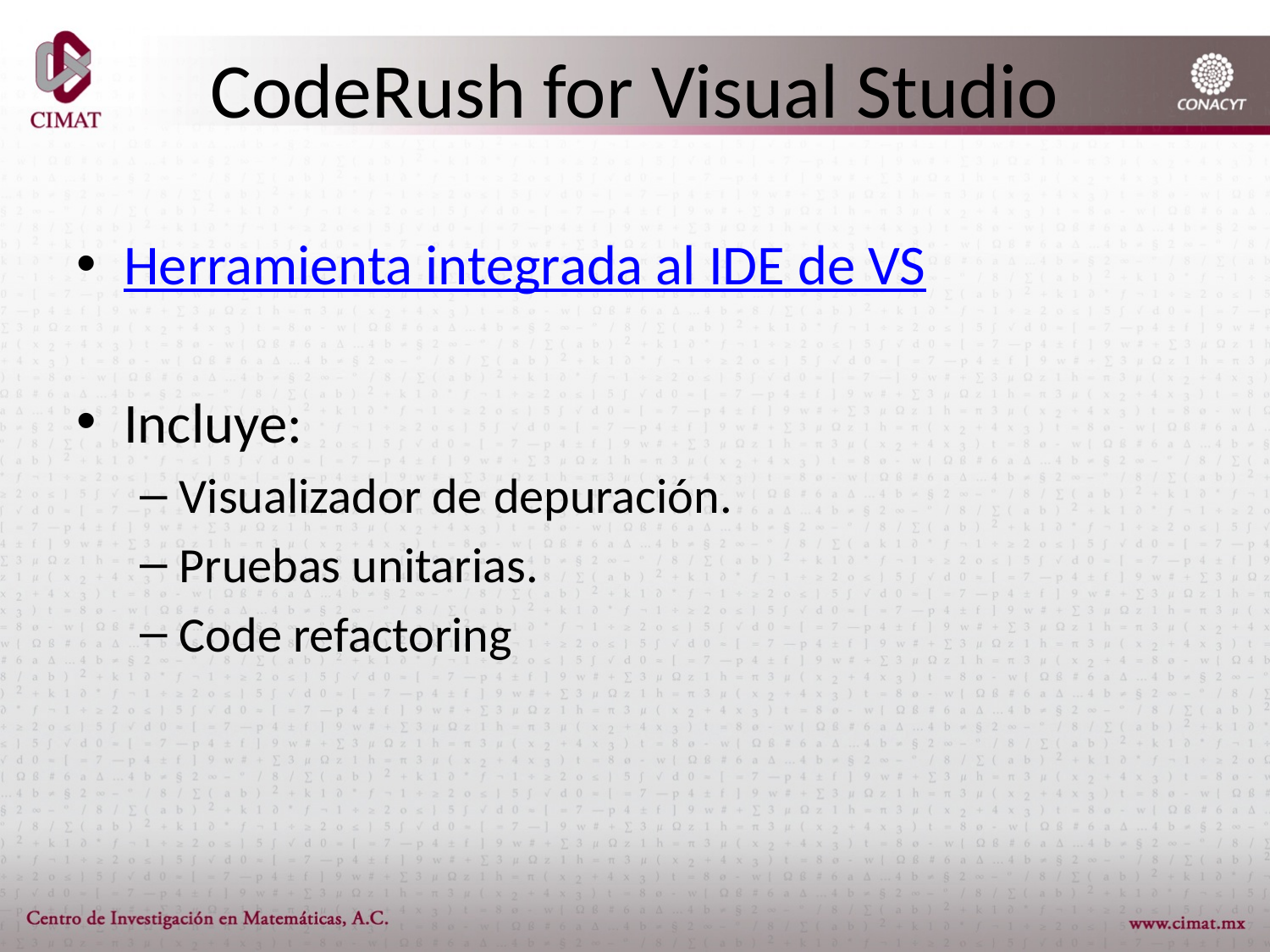

# CodeRush for Visual Studio
Herramienta integrada al IDE de VS

Incluye:
Visualizador de depuración.
Pruebas unitarias.
Code refactoring